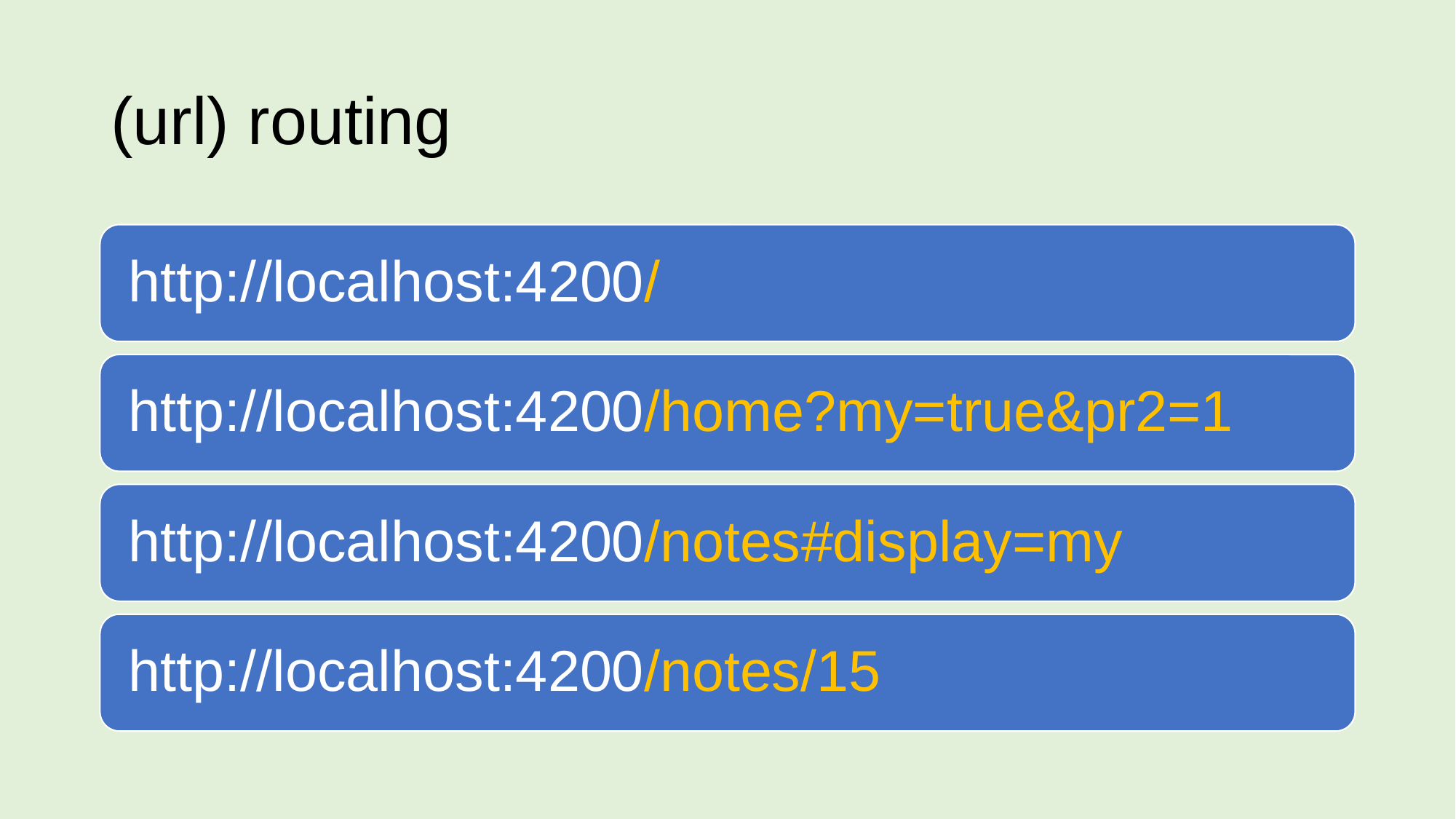

# (url) routing
http://localhost:4200/
http://localhost:4200/home?my=true&pr2=1
http://localhost:4200/notes#display=my
http://localhost:4200/notes/15